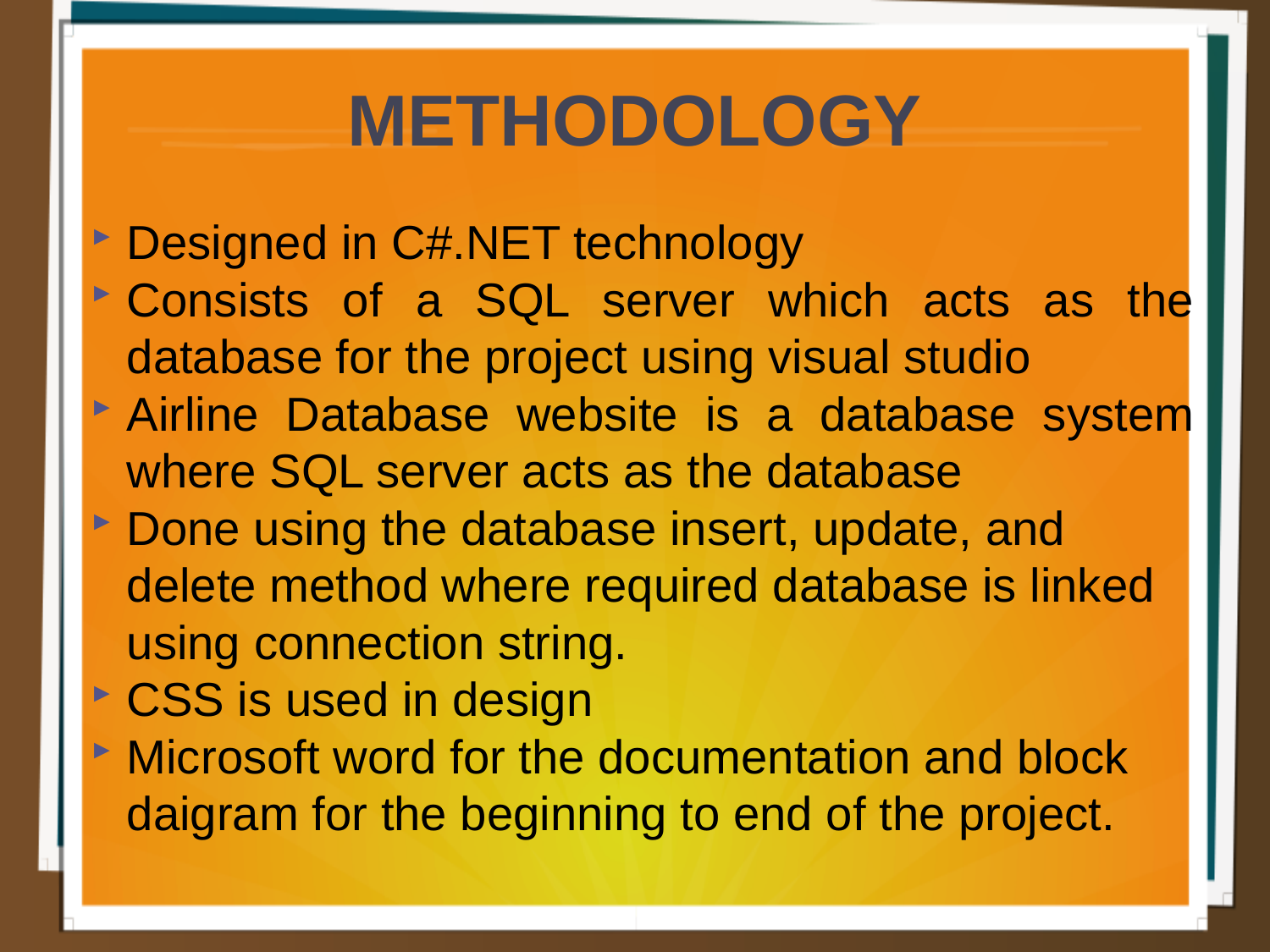

METHODOLOGY
Designed in C#.NET technology
Consists of a SQL server which acts as the database for the project using visual studio
Airline Database website is a database system where SQL server acts as the database
Done using the database insert, update, and delete method where required database is linked using connection string.
CSS is used in design
Microsoft word for the documentation and block daigram for the beginning to end of the project.